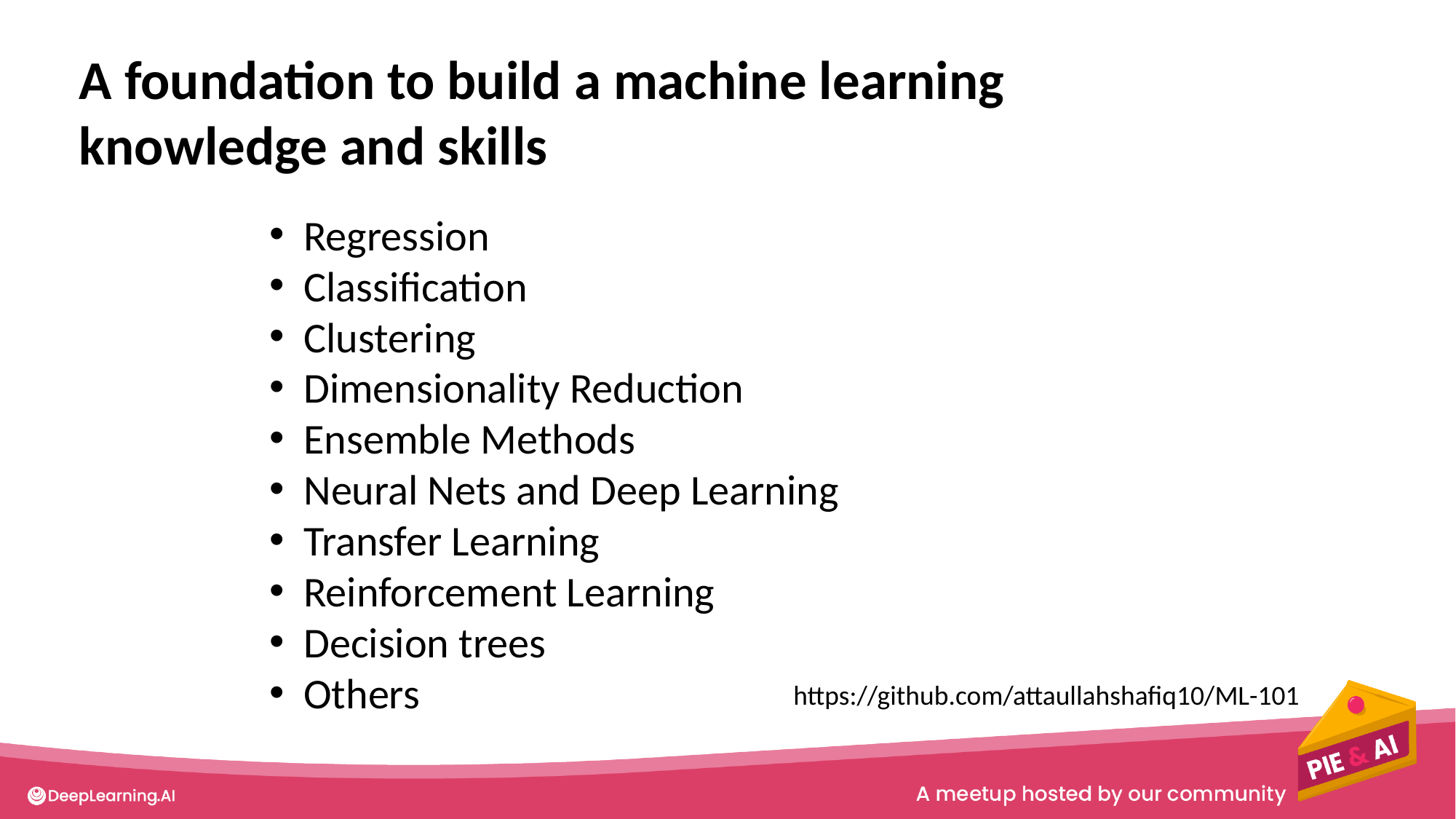

A foundation to build a machine learning knowledge and skills
Regression
Classification
Clustering
Dimensionality Reduction
Ensemble Methods
Neural Nets and Deep Learning
Transfer Learning
Reinforcement Learning
Decision trees
Others

https://github.com/attaullahshafiq10/ML-101